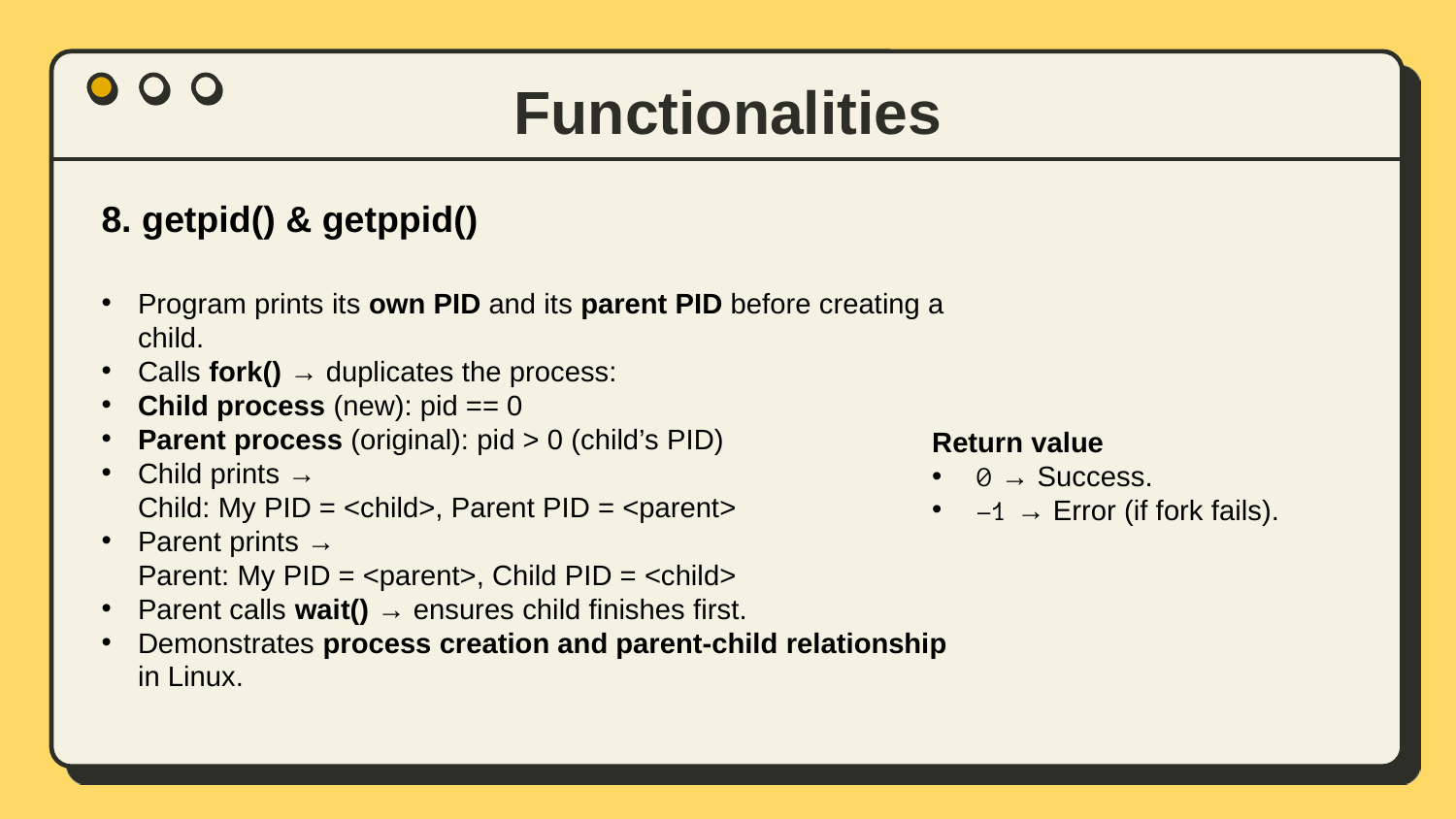

Functionalities
# 8. getpid() & getppid()
Program prints its own PID and its parent PID before creating a child.
Calls fork() → duplicates the process:
Child process (new): pid == 0
Parent process (original): pid > 0 (child’s PID)
Child prints →
Child: My PID = <child>, Parent PID = <parent>
Parent prints →
Parent: My PID = <parent>, Child PID = <child>
Parent calls wait() → ensures child finishes first.
Demonstrates process creation and parent-child relationship in Linux.
Return value
0 → Success.
-1 → Error (if fork fails).